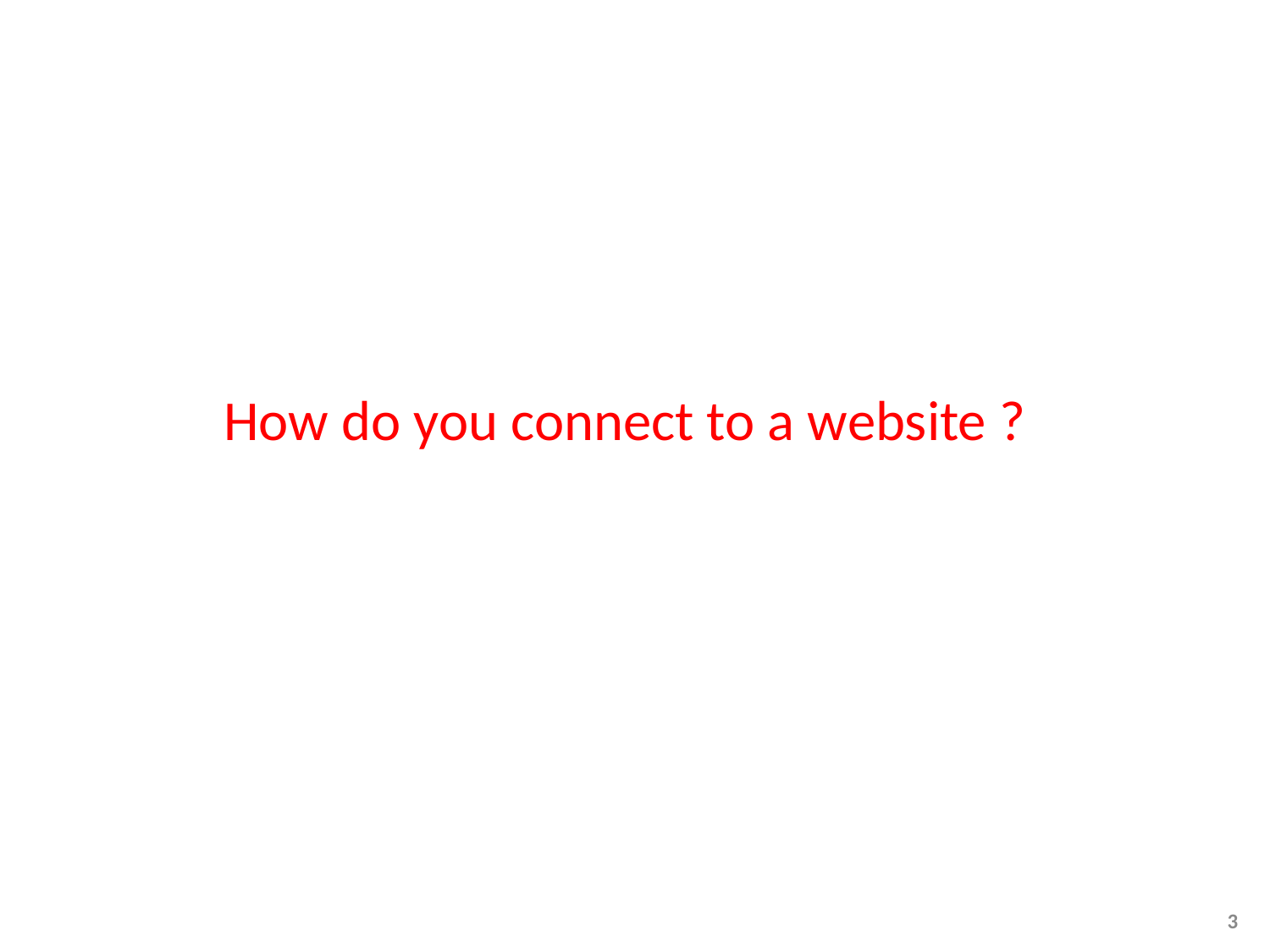

# How do you connect to a website ?